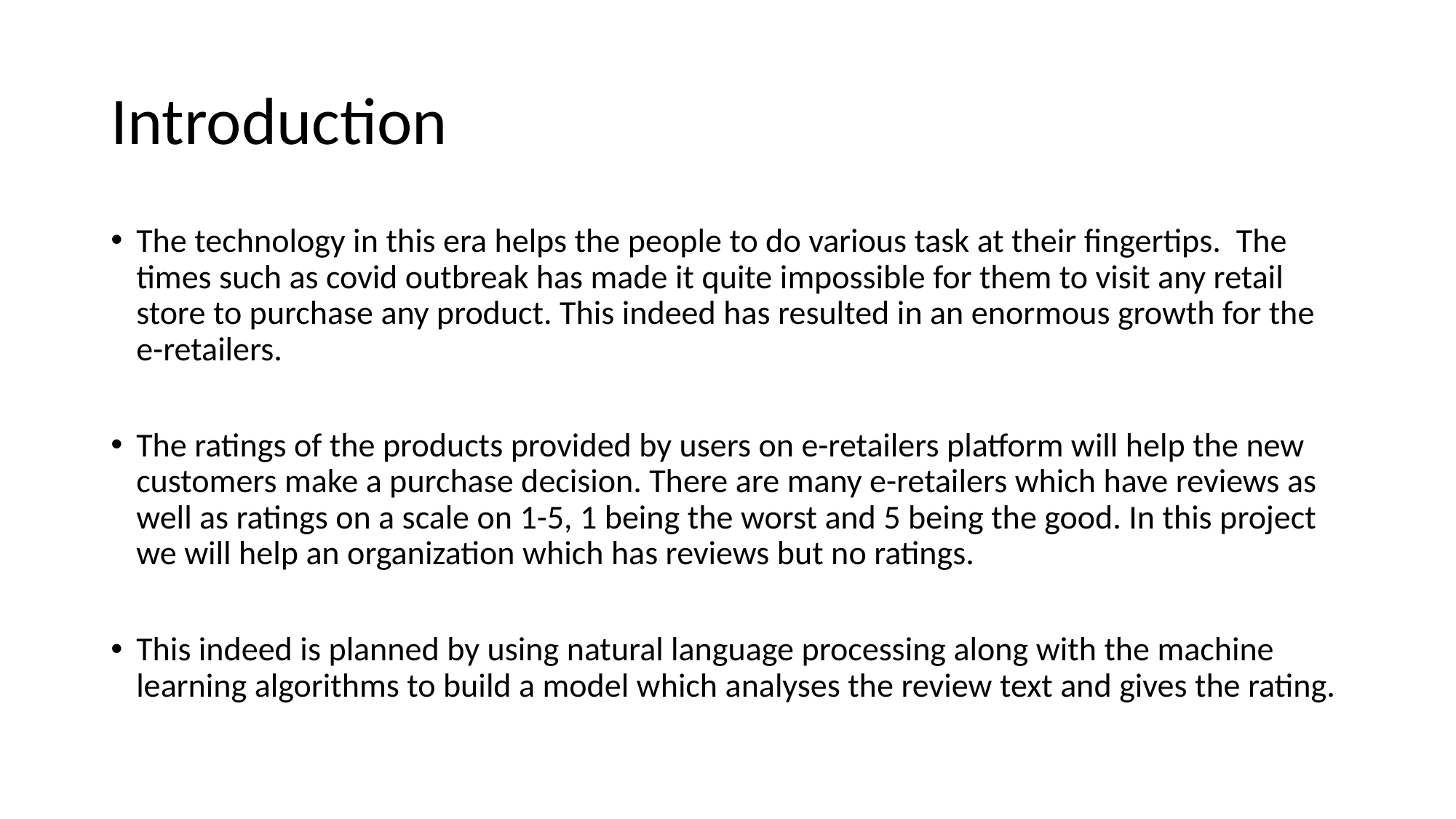

# Introduction
The technology in this era helps the people to do various task at their fingertips.  The times such as covid outbreak has made it quite impossible for them to visit any retail store to purchase any product. This indeed has resulted in an enormous growth for the e-retailers.

The ratings of the products provided by users on e-retailers platform will help the new customers make a purchase decision. There are many e-retailers which have reviews as well as ratings on a scale on 1-5, 1 being the worst and 5 being the good. In this project we will help an organization which has reviews but no ratings.

This indeed is planned by using natural language processing along with the machine learning algorithms to build a model which analyses the review text and gives the rating.